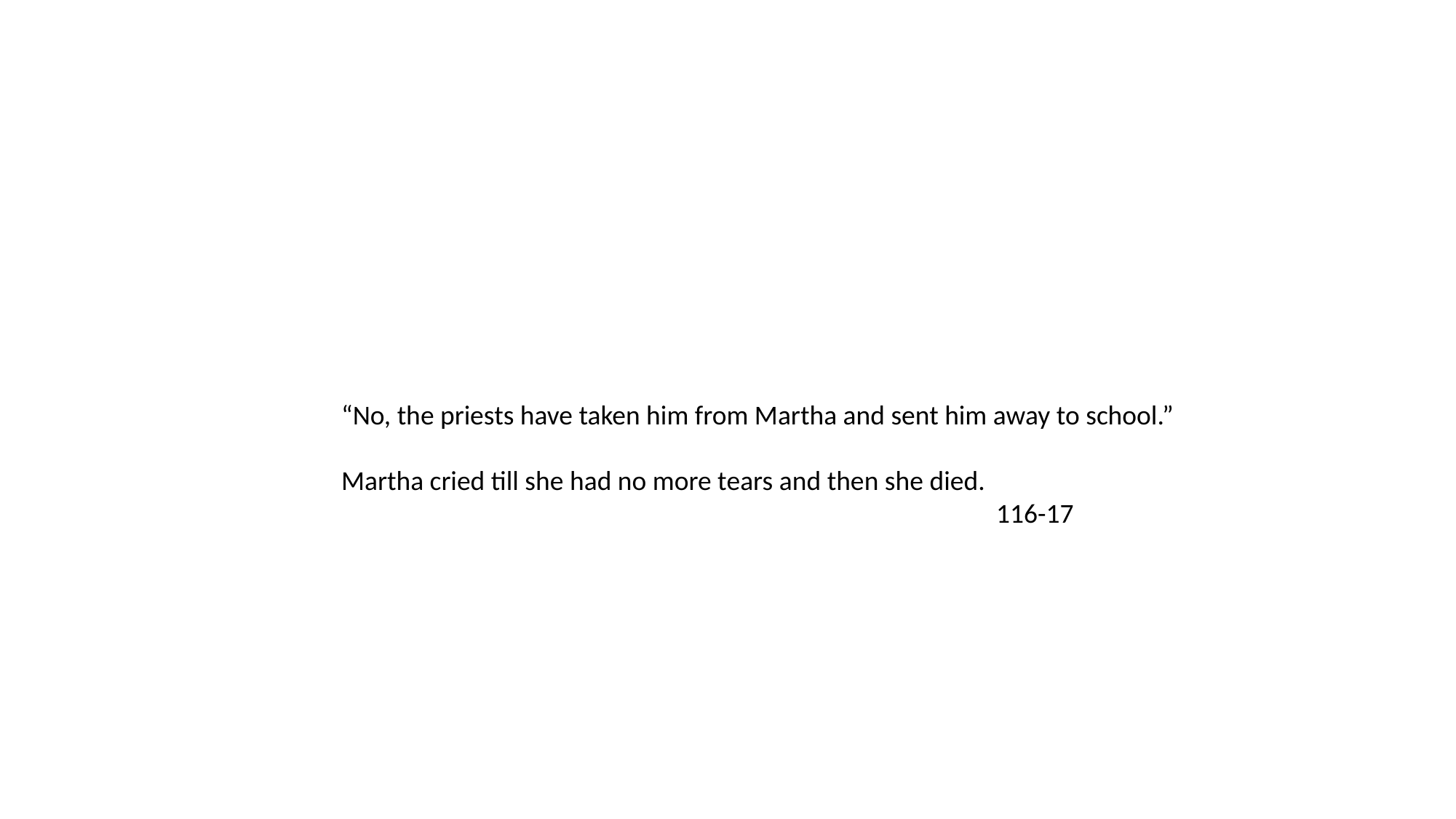

“No, the priests have taken him from Martha and sent him away to school.”

Martha cried till she had no more tears and then she died.
						116-17